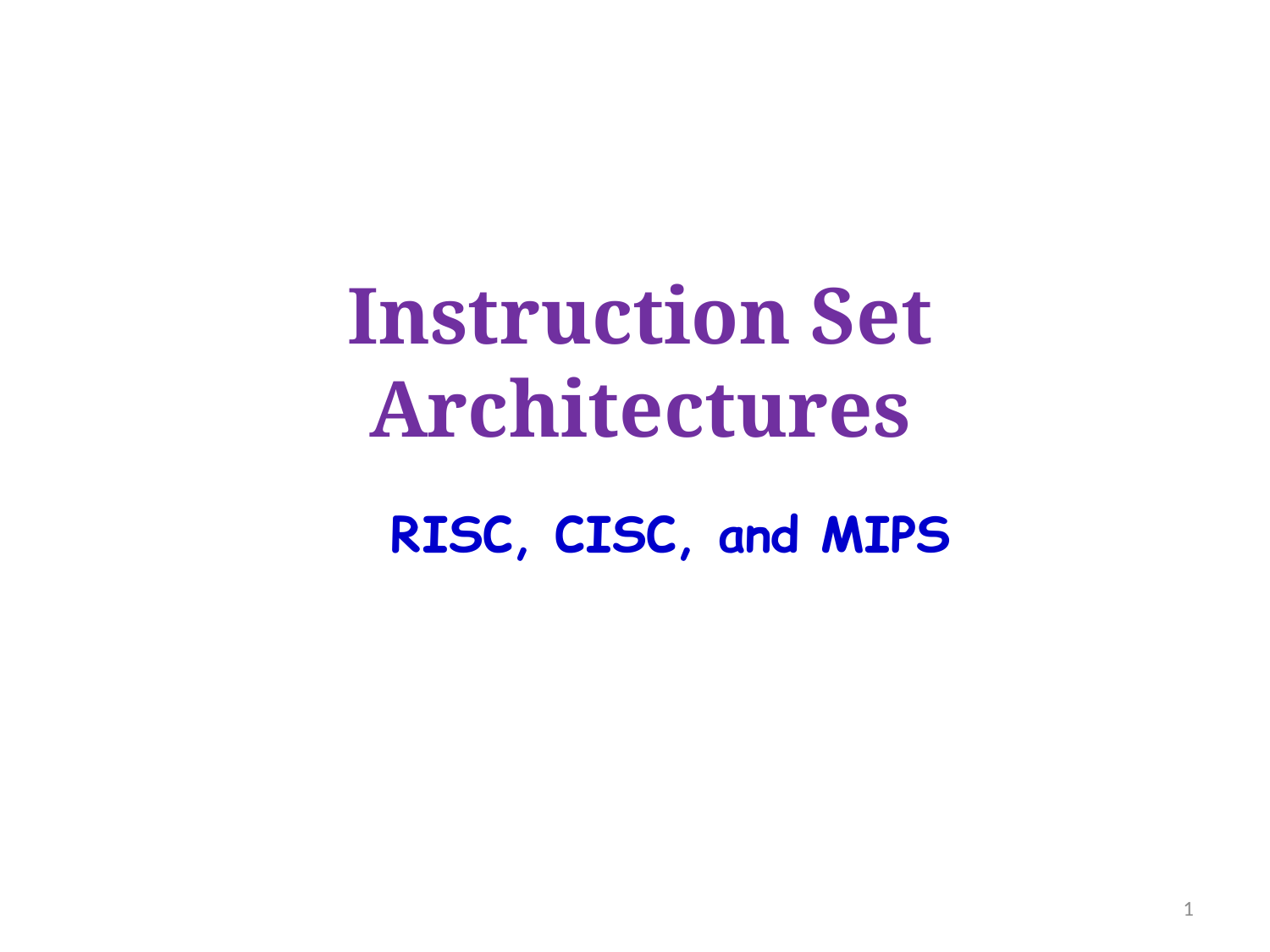

# Instruction Set Architectures
RISC, CISC, and MIPS
1